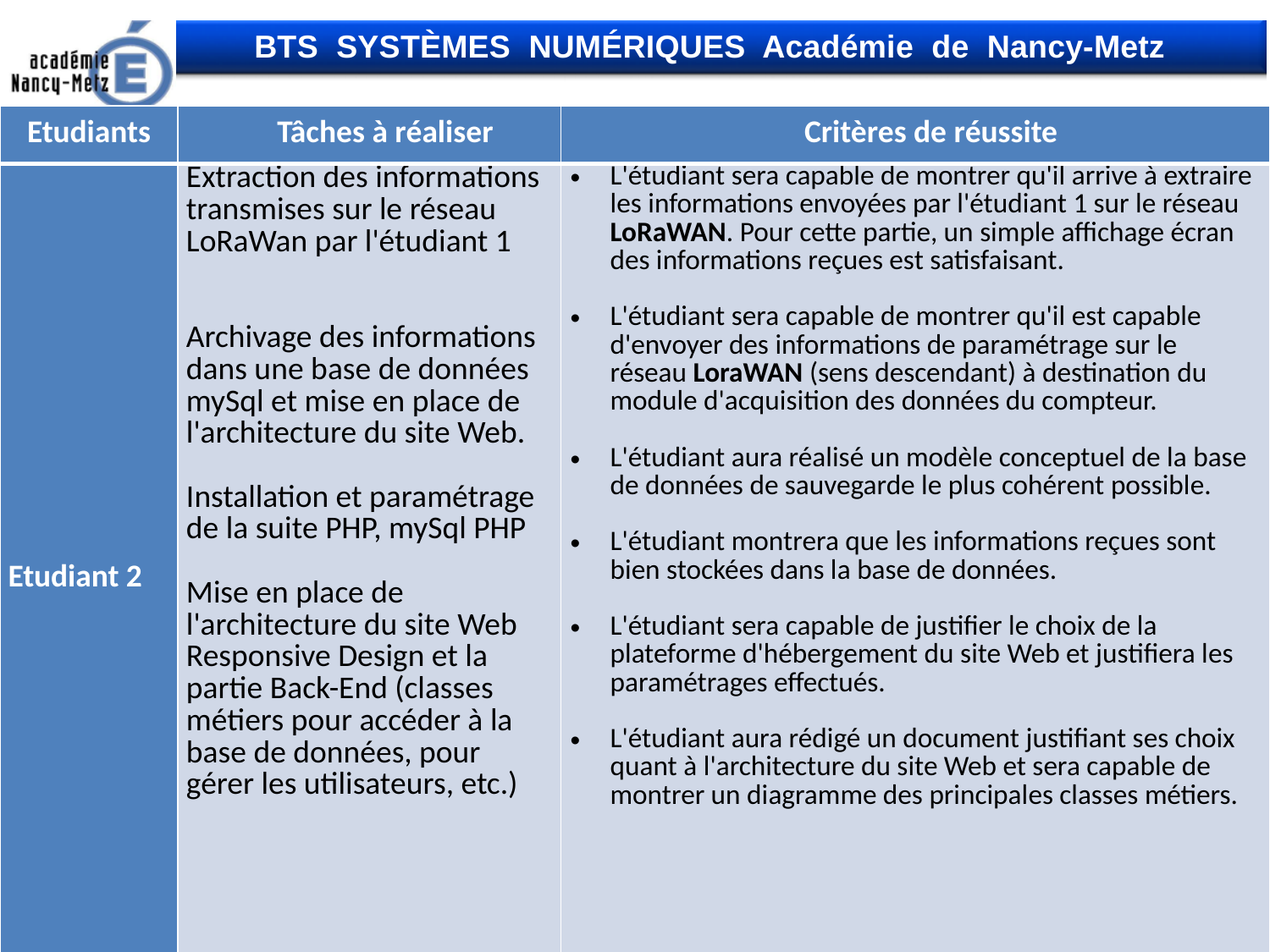

| Etudiants | Tâches à réaliser | Critères de réussite |
| --- | --- | --- |
| Etudiant 2 | Extraction des informations transmises sur le réseau LoRaWan par l'étudiant 1     Archivage des informations dans une base de données mySql et mise en place de l'architecture du site Web.     Installation et paramétrage de la suite PHP, mySql PHP   Mise en place de l'architecture du site Web Responsive Design et la partie Back-End (classes métiers pour accéder à la base de données, pour gérer les utilisateurs, etc.) | L'étudiant sera capable de montrer qu'il arrive à extraire les informations envoyées par l'étudiant 1 sur le réseau LoRaWAN. Pour cette partie, un simple affichage écran des informations reçues est satisfaisant. L'étudiant sera capable de montrer qu'il est capable d'envoyer des informations de paramétrage sur le réseau LoraWAN (sens descendant) à destination du module d'acquisition des données du compteur. L'étudiant aura réalisé un modèle conceptuel de la base de données de sauvegarde le plus cohérent possible. L'étudiant montrera que les informations reçues sont bien stockées dans la base de données.  L'étudiant sera capable de justifier le choix de la plateforme d'hébergement du site Web et justifiera les paramétrages effectués.   L'étudiant aura rédigé un document justifiant ses choix quant à l'architecture du site Web et sera capable de montrer un diagramme des principales classes métiers. |